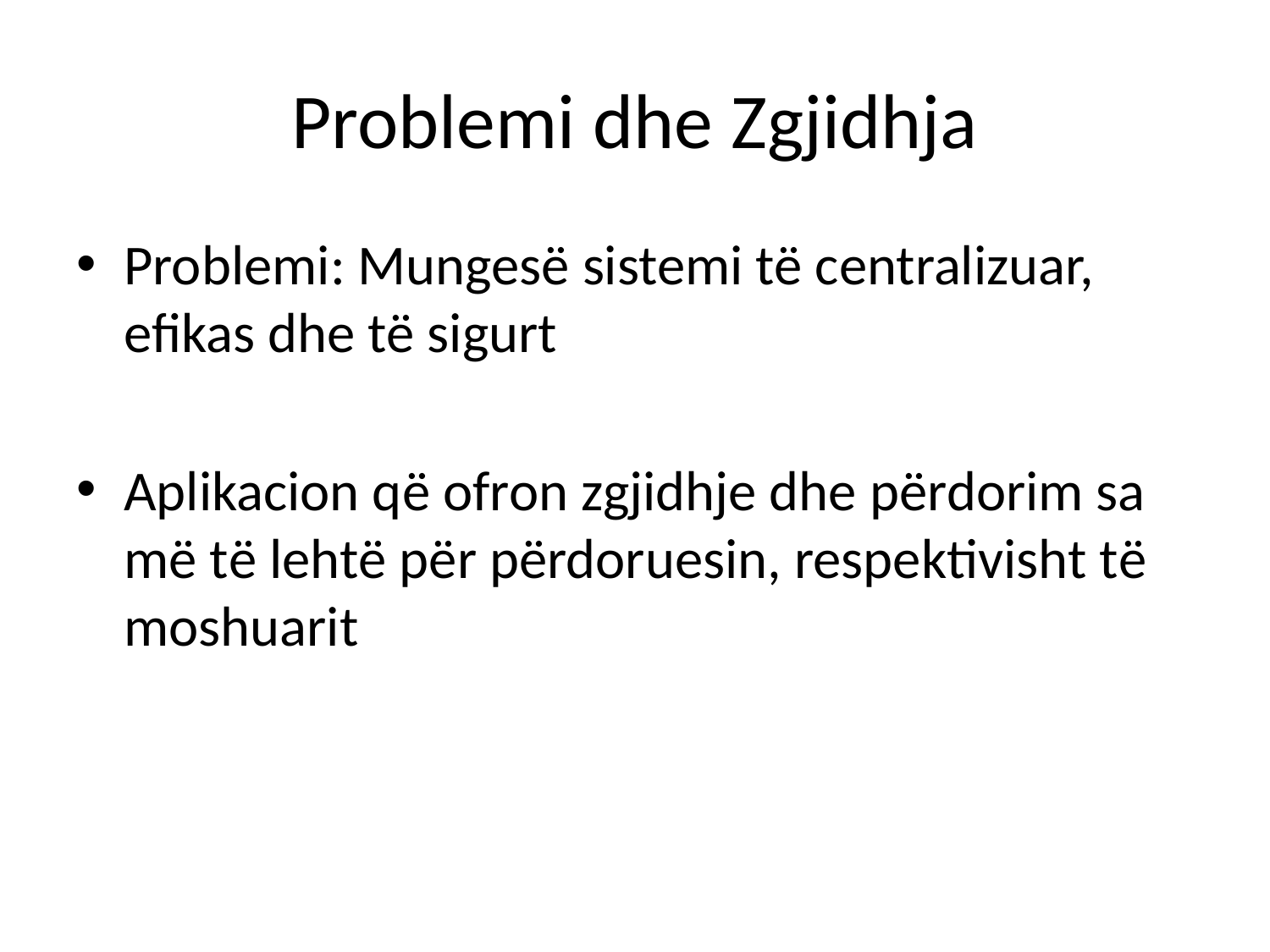

# Problemi dhe Zgjidhja
Problemi: Mungesë sistemi të centralizuar, efikas dhe të sigurt

Aplikacion që ofron zgjidhje dhe përdorim sa më të lehtë për përdoruesin, respektivisht të moshuarit